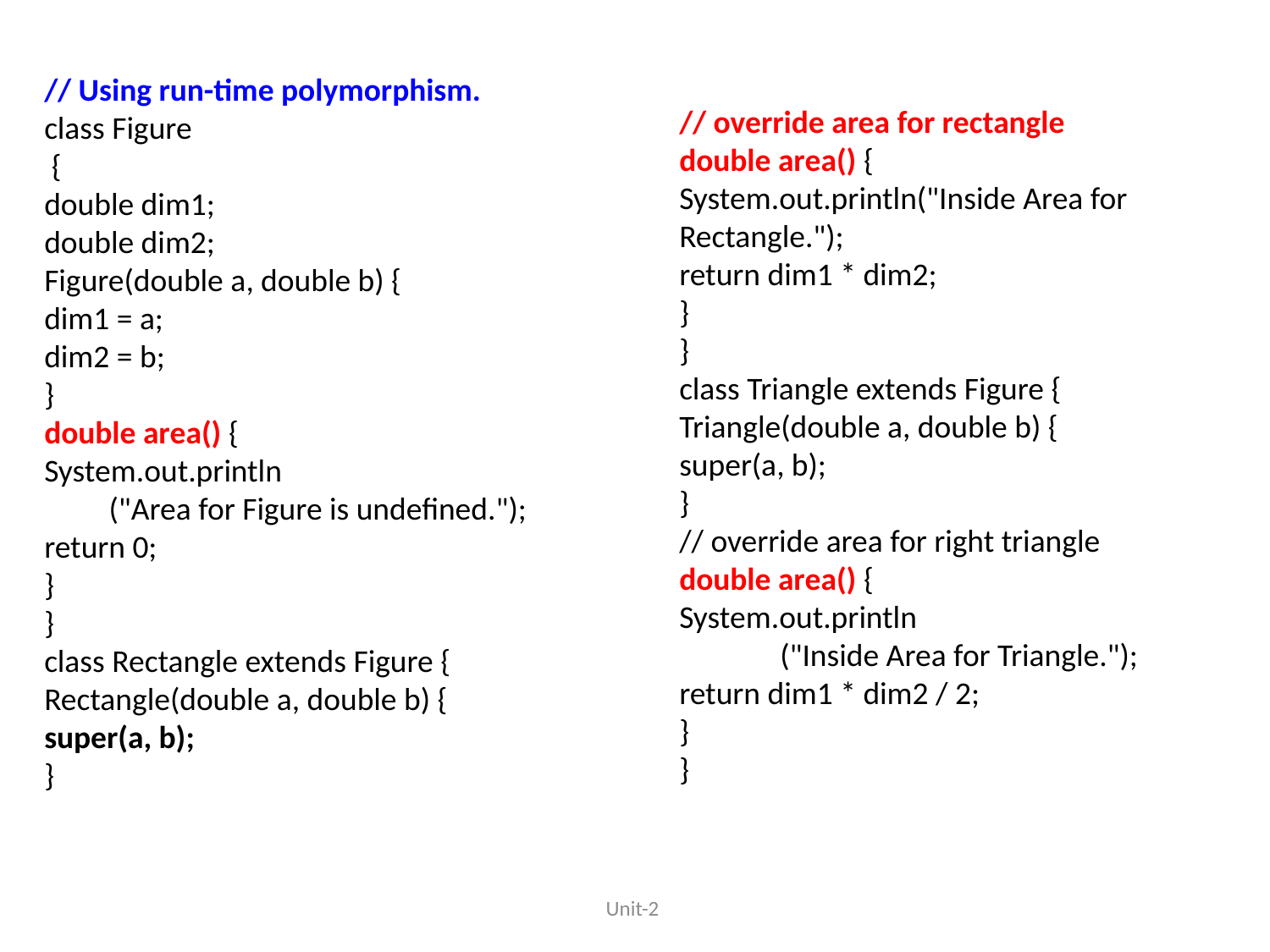

// Using run-time polymorphism.
class Figure
 {
double dim1;
double dim2;
Figure(double a, double b) {
dim1 = a;
dim2 = b;
}
double area() {
System.out.println
         ("Area for Figure is undefined.");
return 0;
}
}
class Rectangle extends Figure {
Rectangle(double a, double b) {
super(a, b);
}
// override area for rectangle
double area() {
System.out.println("Inside Area for Rectangle.");
return dim1 * dim2;
}
}
class Triangle extends Figure {
Triangle(double a, double b) {
super(a, b);
}
// override area for right triangle
double area() {
System.out.println
              ("Inside Area for Triangle.");
return dim1 * dim2 / 2;
}
}
Unit-2